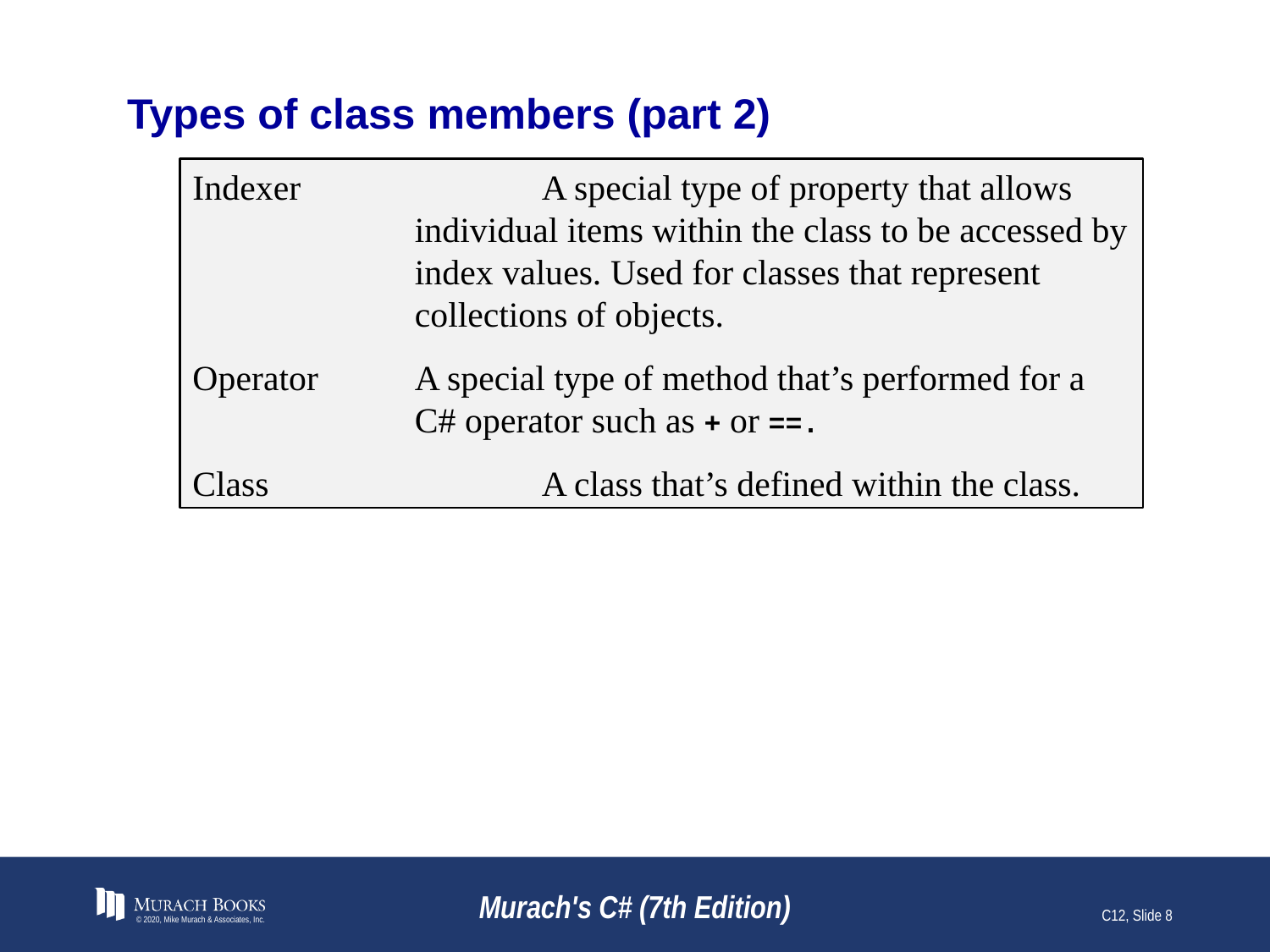

# Types of class members (part 2)
Indexer		A special type of property that allows individual items within the class to be accessed by index values. Used for classes that represent collections of objects.
Operator	A special type of method that’s performed for a C# operator such as + or ==.
Class		A class that’s defined within the class.

© 2020, Mike Murach & Associates, Inc.
Murach's C# (7th Edition)

C12, Slide 8